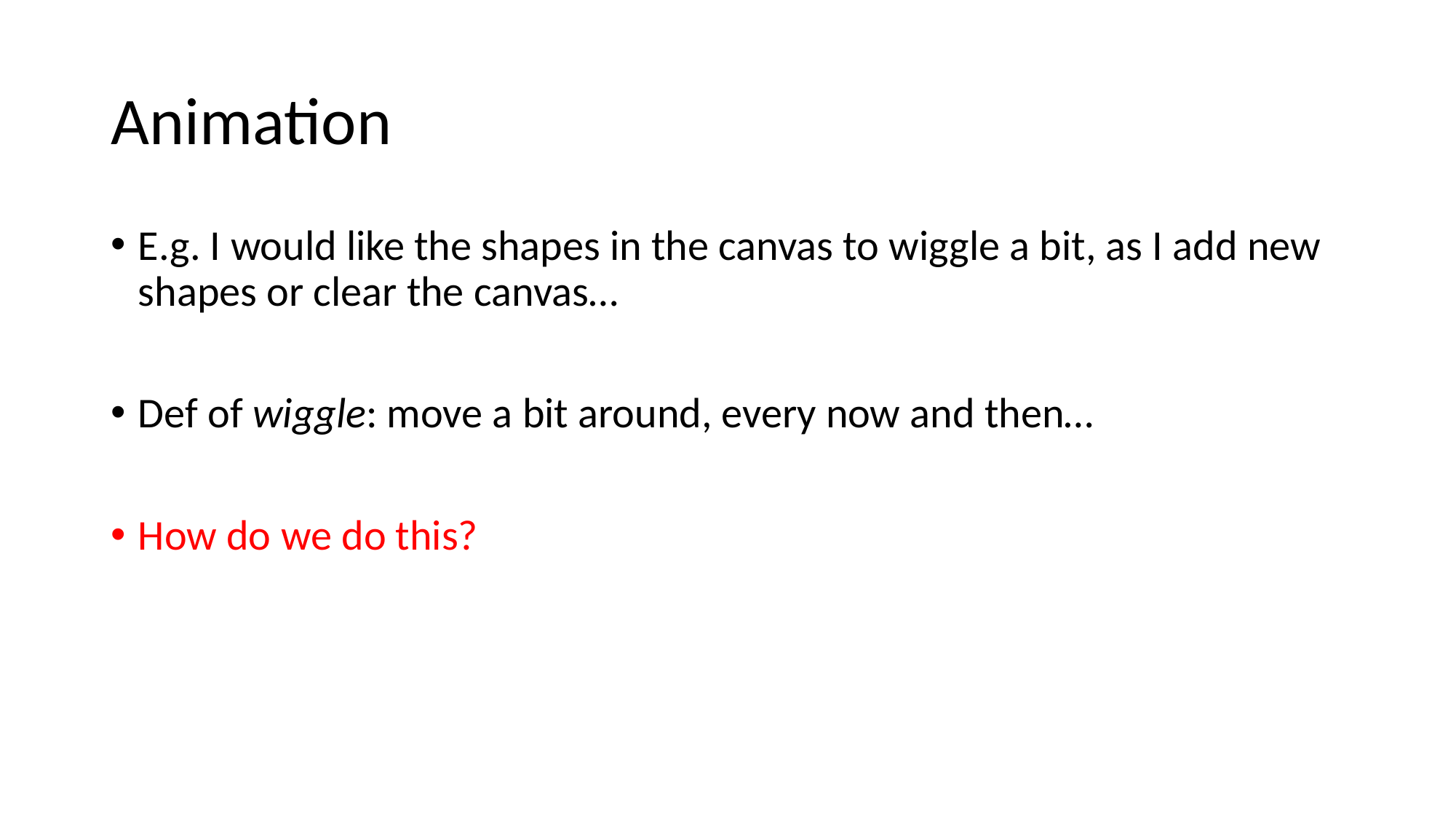

# Animation
E.g. I would like the shapes in the canvas to wiggle a bit, as I add new shapes or clear the canvas…

Def of wiggle: move a bit around, every now and then…

How do we do this?